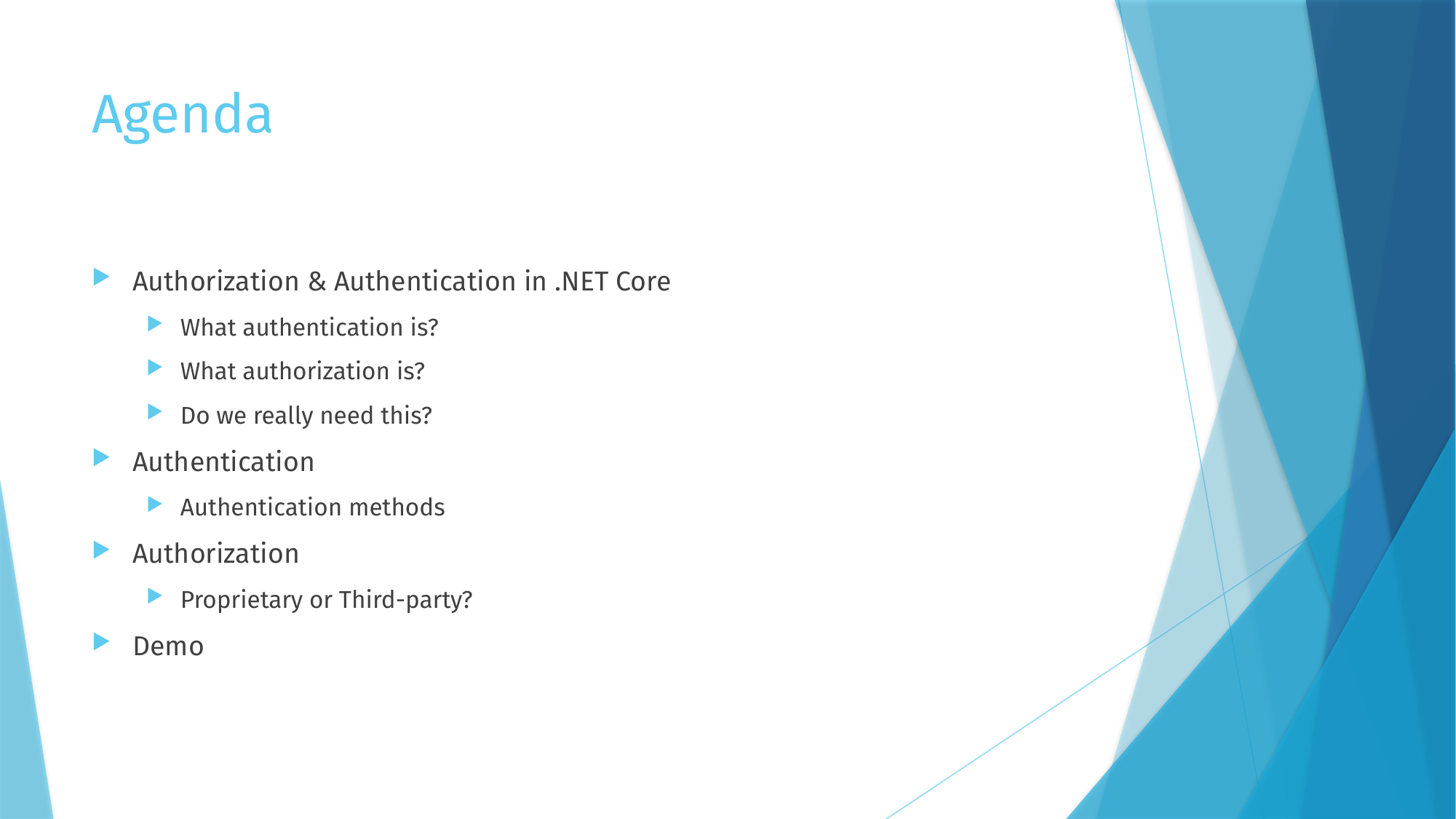

# Agenda
Authorization & Authentication in .NET Core
What authentication is?
What authorization is?
Do we really need this?
Authentication
Authentication methods
Authorization
Proprietary or Third-party?
Demo